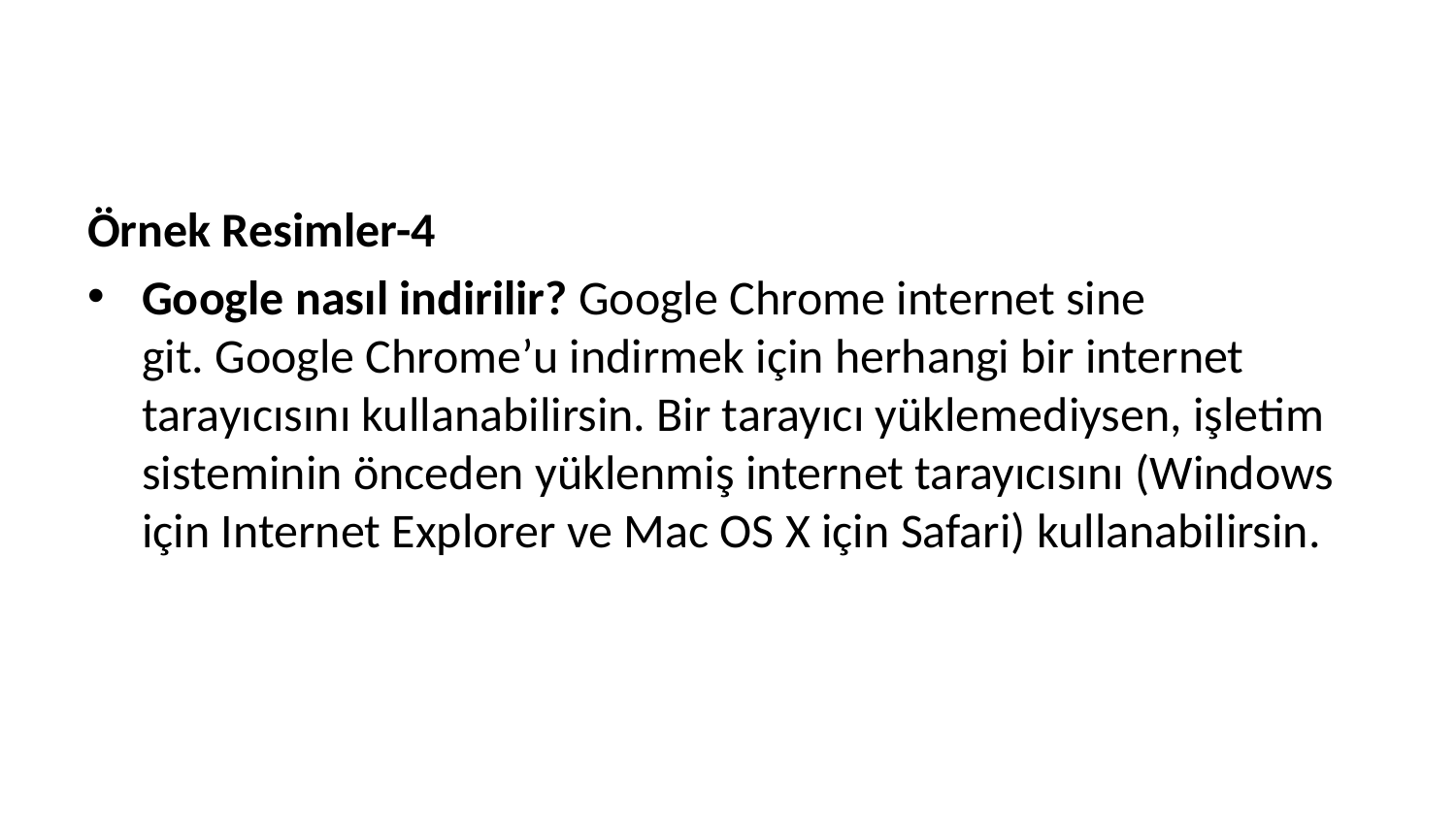

Örnek Resimler-4
Google nasıl indirilir? Google Chrome internet sine git. Google Chrome’u indirmek için herhangi bir internet tarayıcısını kullanabilirsin. Bir tarayıcı yüklemediysen, işletim sisteminin önceden yüklenmiş internet tarayıcısını (Windows için Internet Explorer ve Mac OS X için Safari) kullanabilirsin.